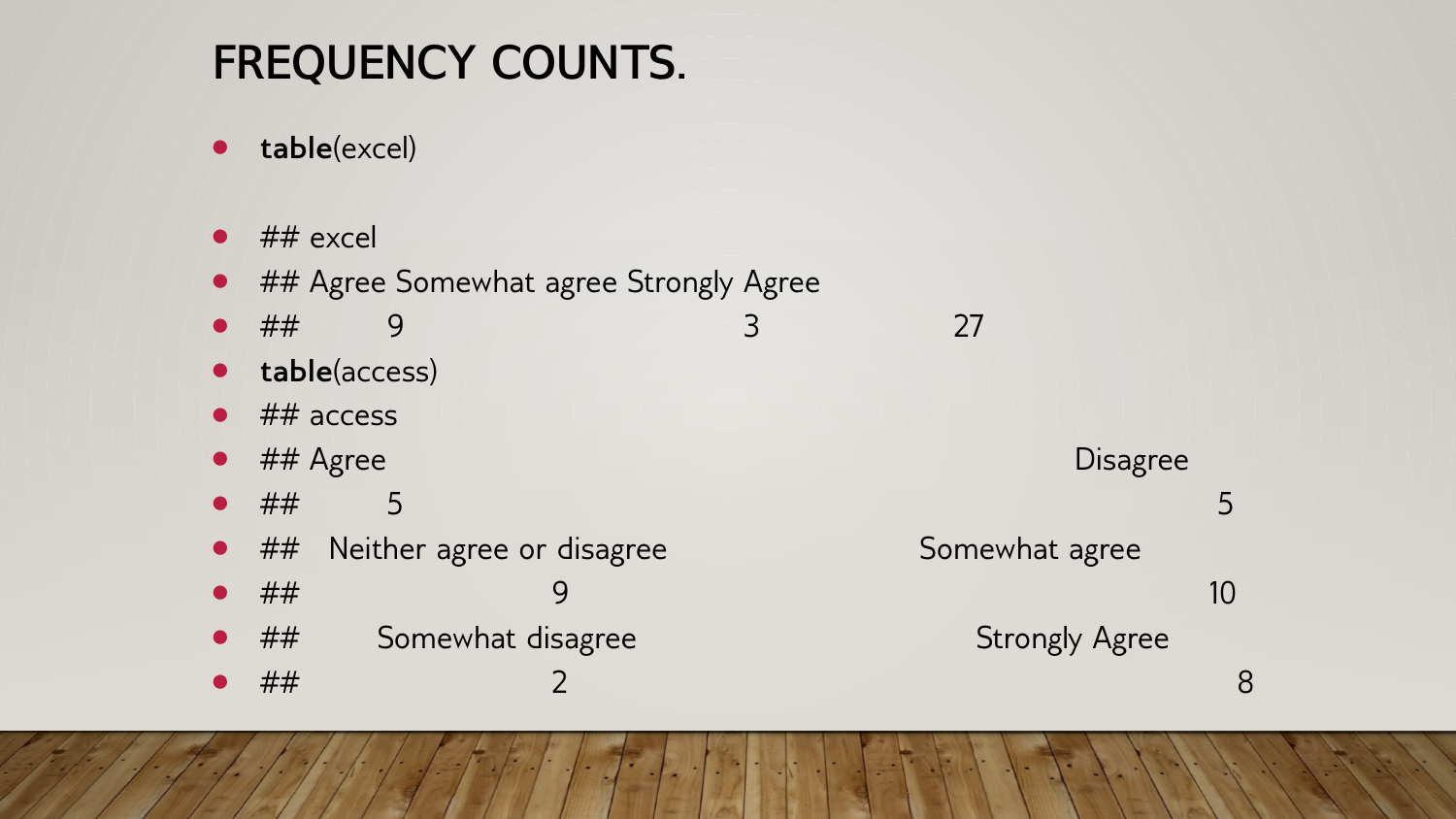

# Frequency counts.
table(excel)

## excel
## Agree Somewhat agree Strongly Agree
##         9                                   3                    27
table(access)
## access
## Agree                                                                       Disagree
##         5                                                                                    5
##   Neither agree or disagree                          Somewhat agree
##                          9                                                                  10
##        Somewhat disagree                                   Strongly Agree
##                          2                                                                     8